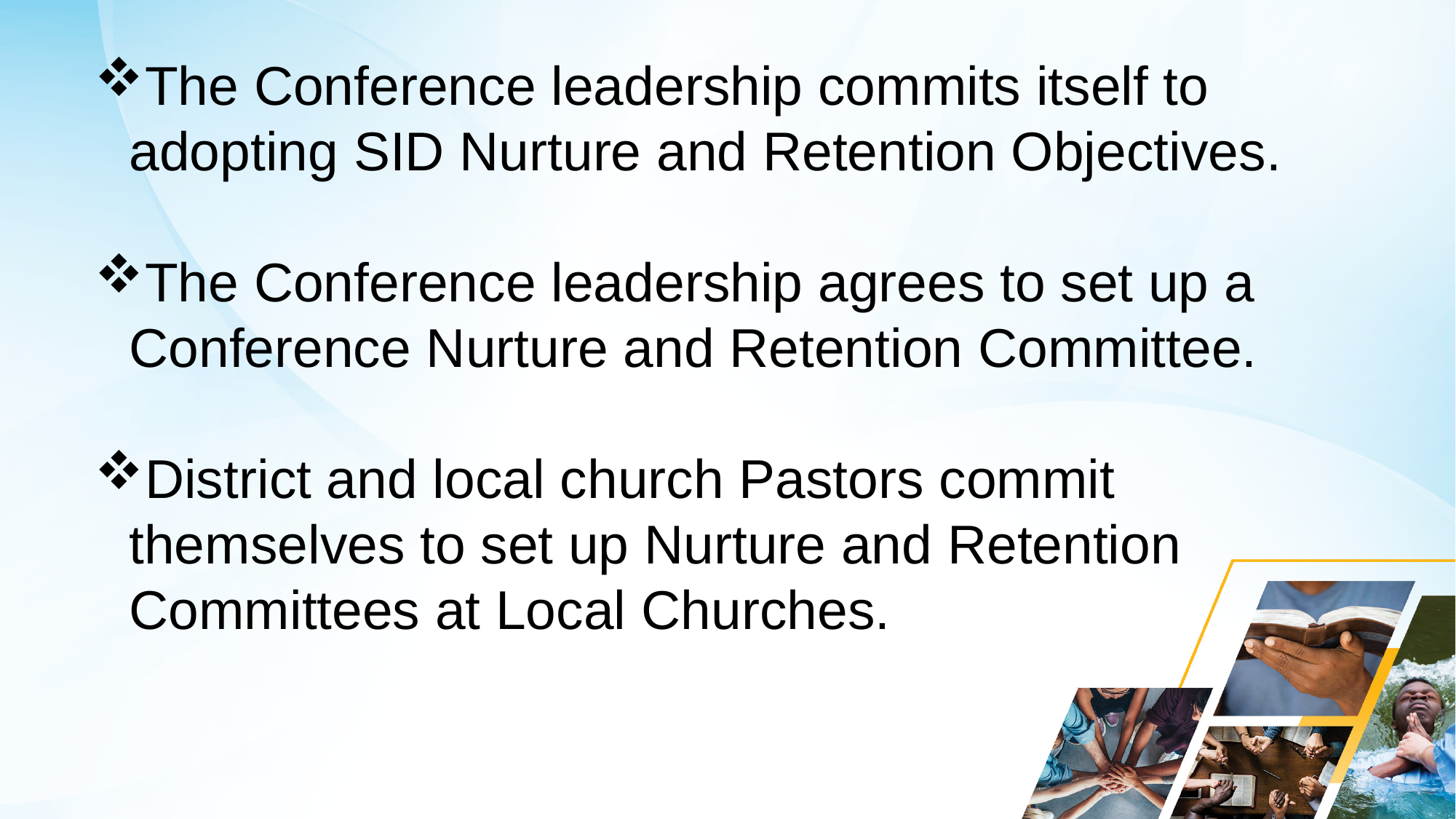

The Conference leadership commits itself to adopting SID Nurture and Retention Objectives.

The Conference leadership agrees to set up a Conference Nurture and Retention Committee.

District and local church Pastors commit themselves to set up Nurture and Retention Committees at Local Churches.